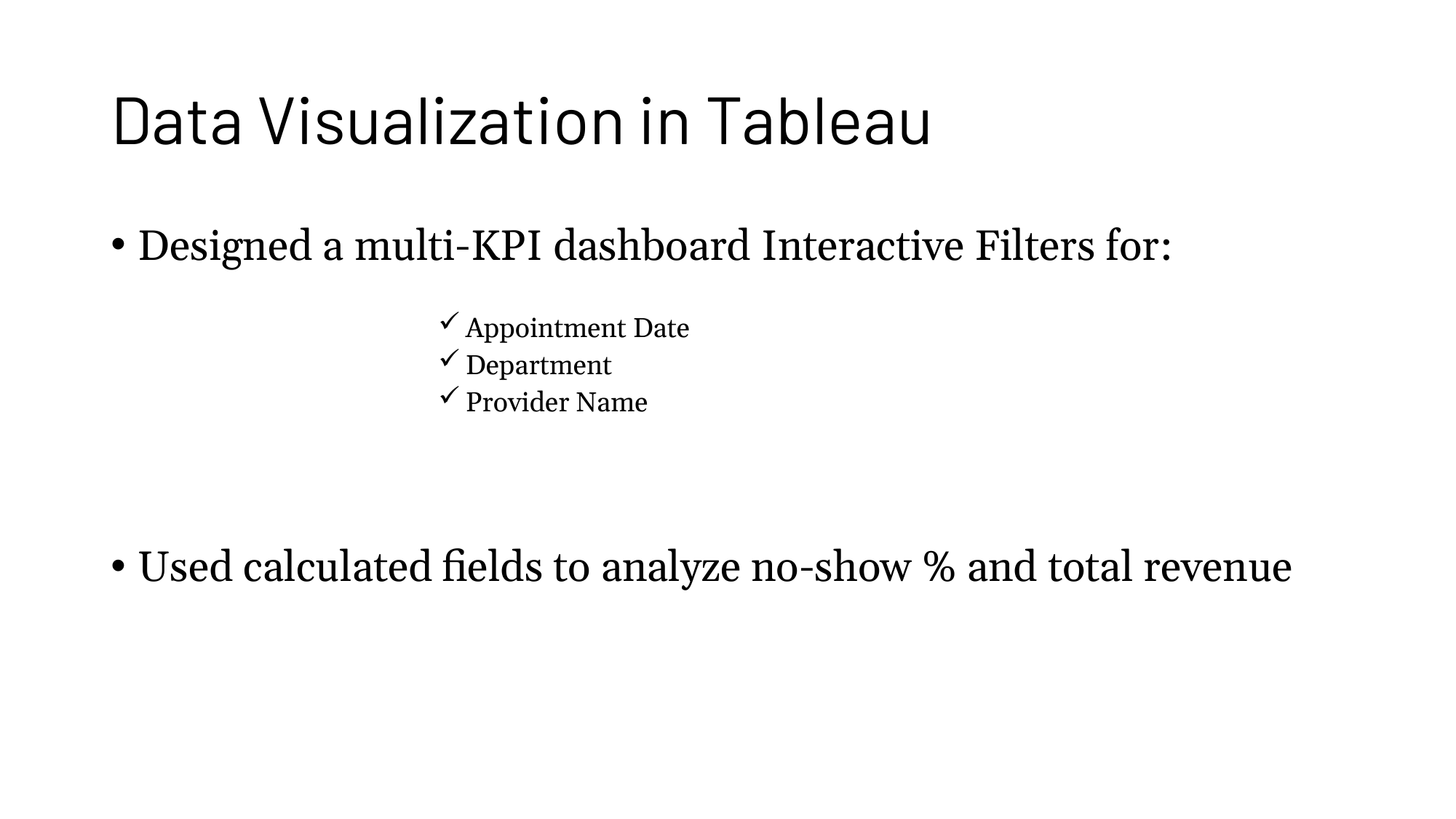

# Data Visualization in Tableau
Designed a multi-KPI dashboard Interactive Filters for:

Appointment Date
Department
Provider Name

Used calculated fields to analyze no-show % and total revenue